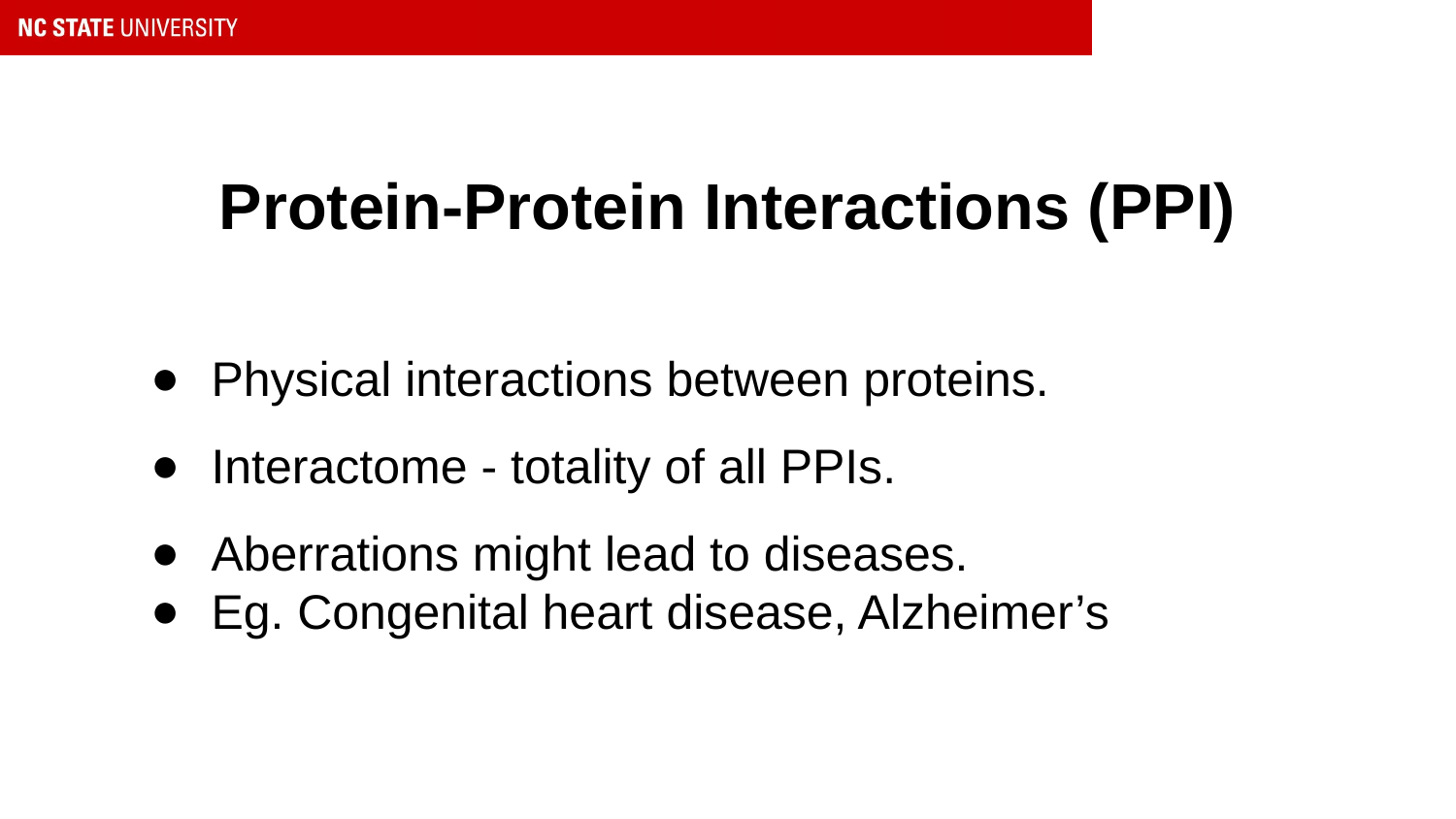

# Protein-Protein Interactions (PPI)
Physical interactions between proteins.
Interactome - totality of all PPIs.
Aberrations might lead to diseases.
Eg. Congenital heart disease, Alzheimer’s